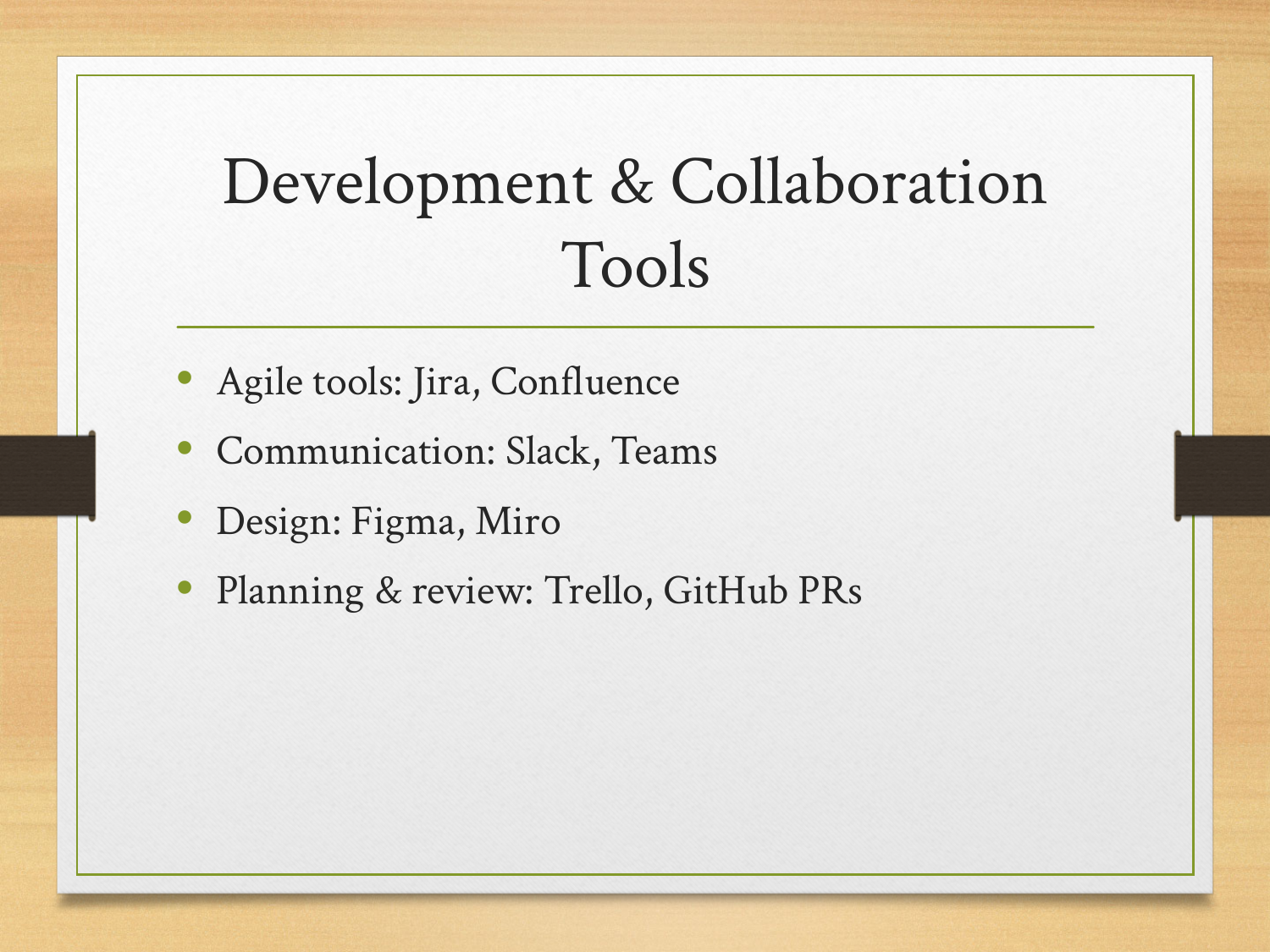

# Development & Collaboration Tools
Agile tools: Jira, Confluence
Communication: Slack, Teams
Design: Figma, Miro
Planning & review: Trello, GitHub PRs